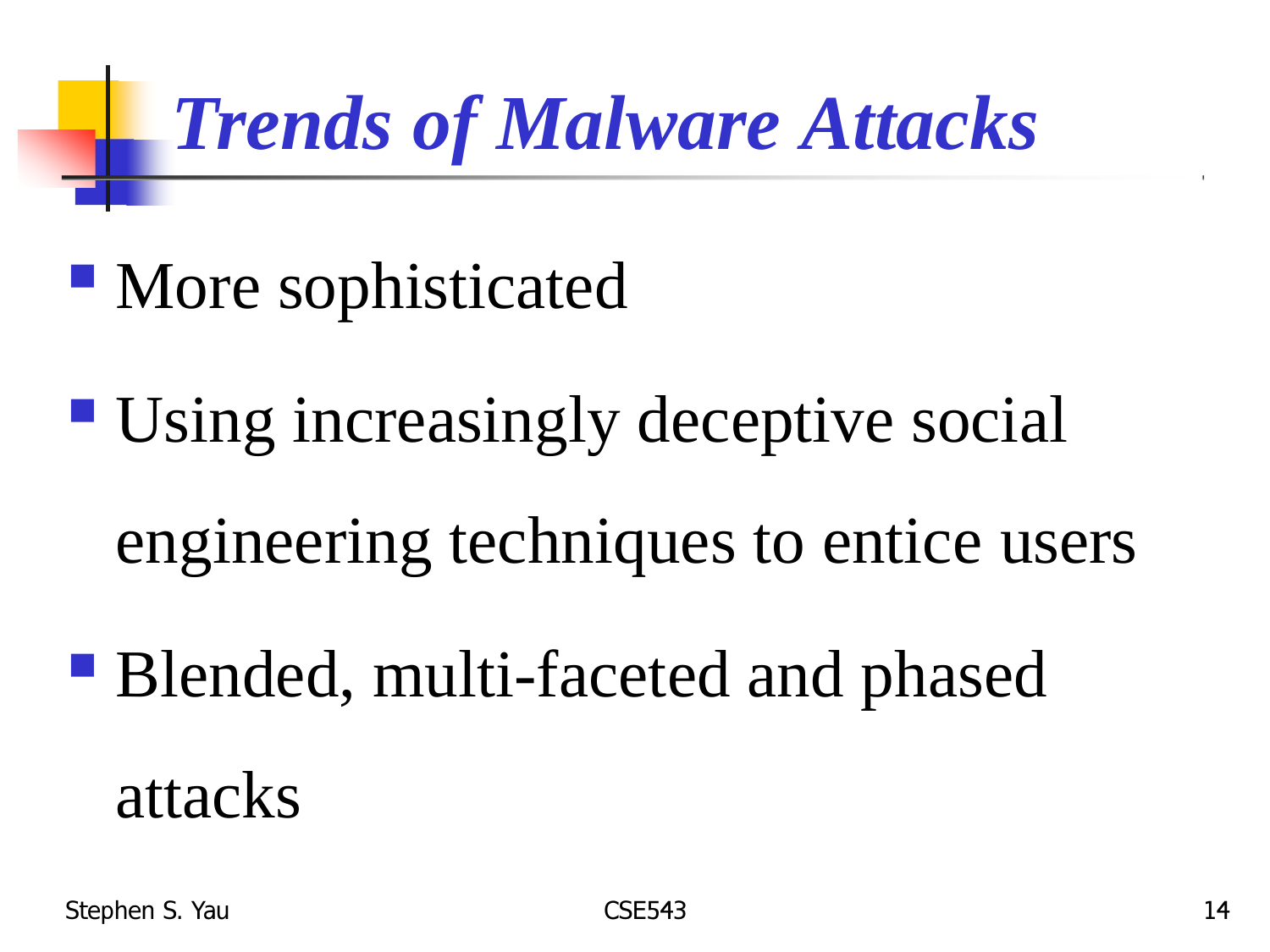

# Trends of Malware Attacks
More sophisticated
Using increasingly deceptive social  engineering techniques to entice users
Blended, multi-faceted and phased attacks
Stephen S. Yau
CSE543
14